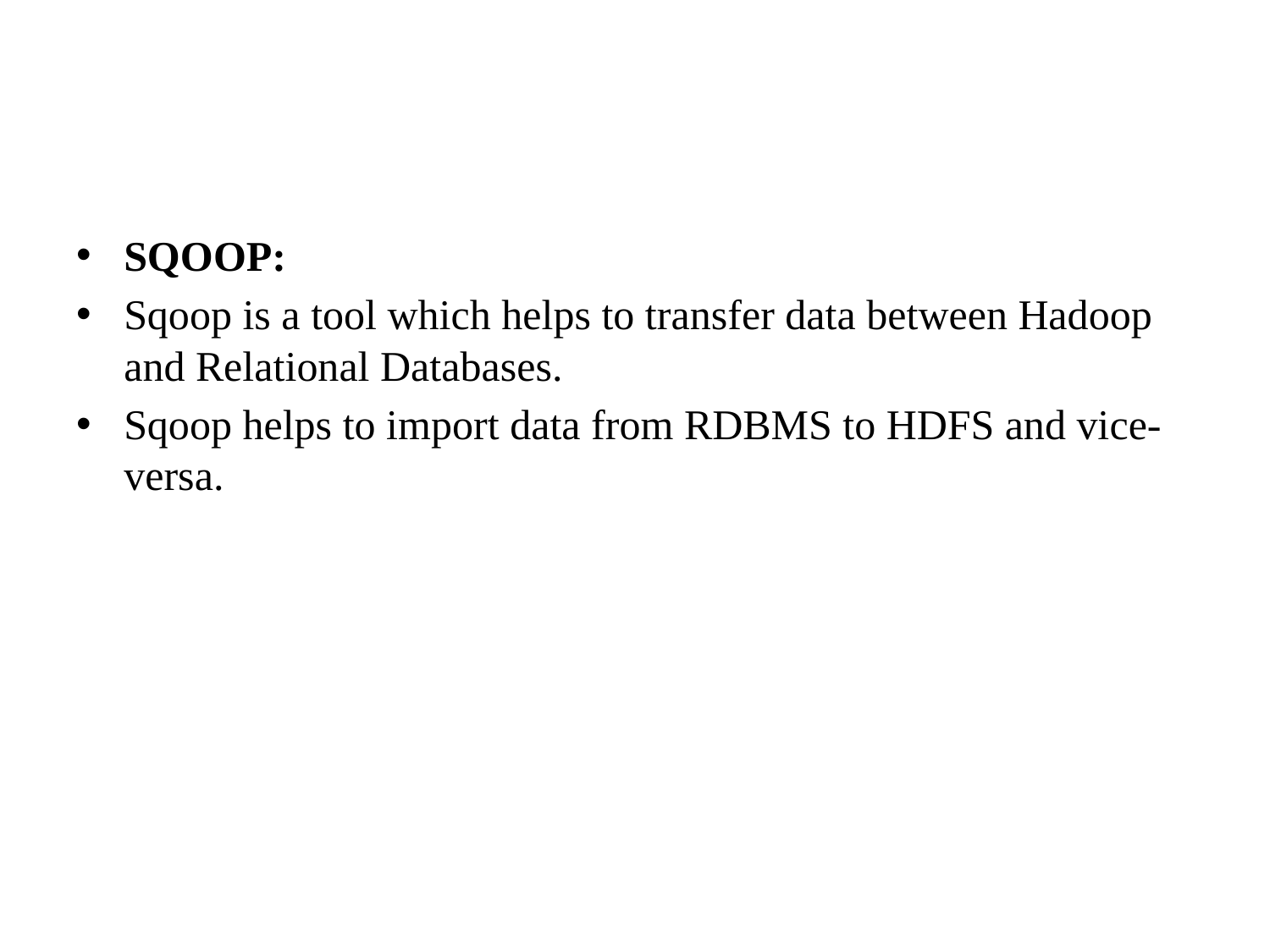

#
SQOOP:
Sqoop is a tool which helps to transfer data between Hadoop and Relational Databases.
Sqoop helps to import data from RDBMS to HDFS and vice-versa.